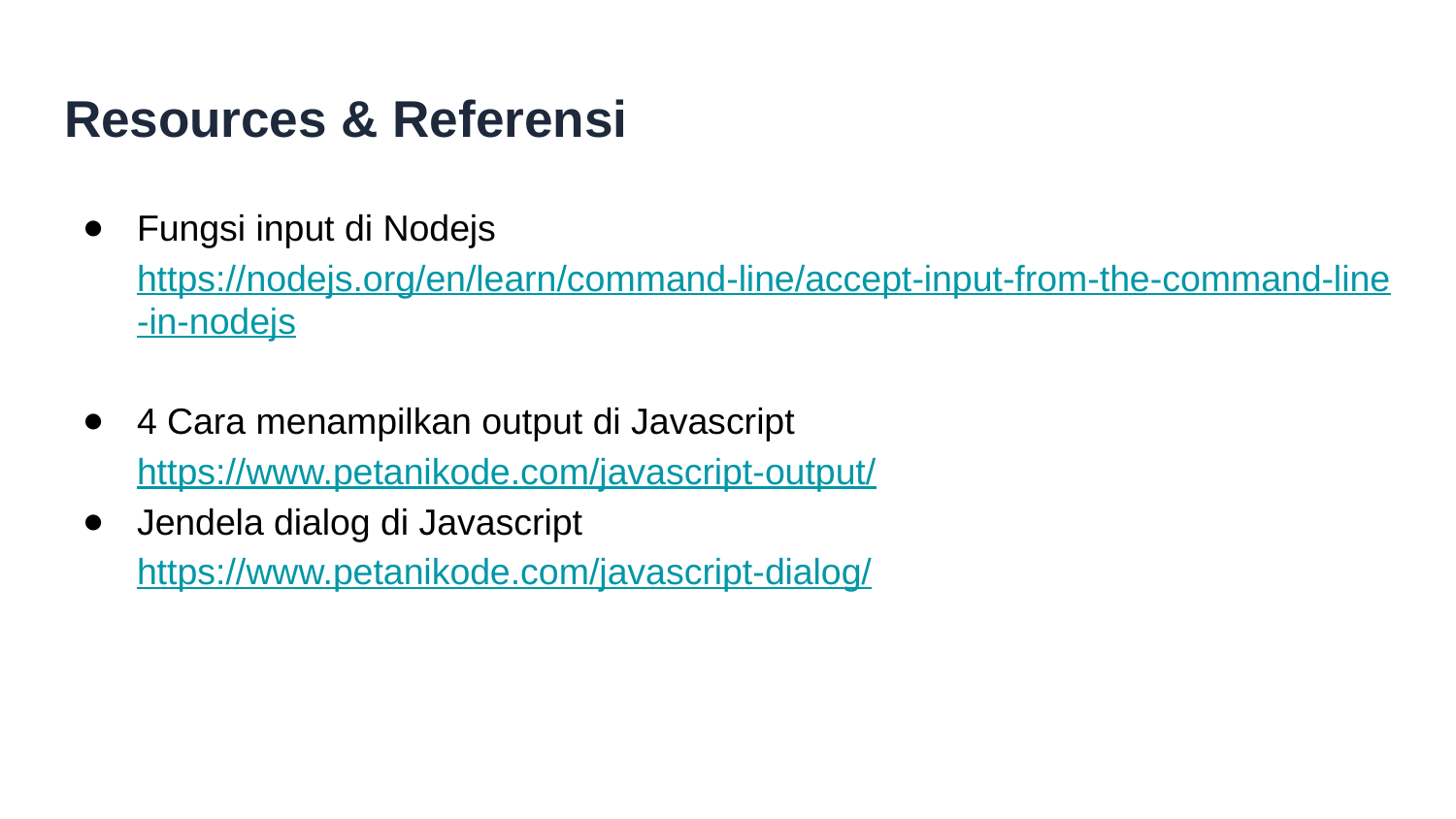

# Resources & Referensi
Fungsi input di Nodejs https://nodejs.org/en/learn/command-line/accept-input-from-the-command-line-in-nodejs
4 Cara menampilkan output di Javascript
https://www.petanikode.com/javascript-output/
Jendela dialog di Javascript
https://www.petanikode.com/javascript-dialog/